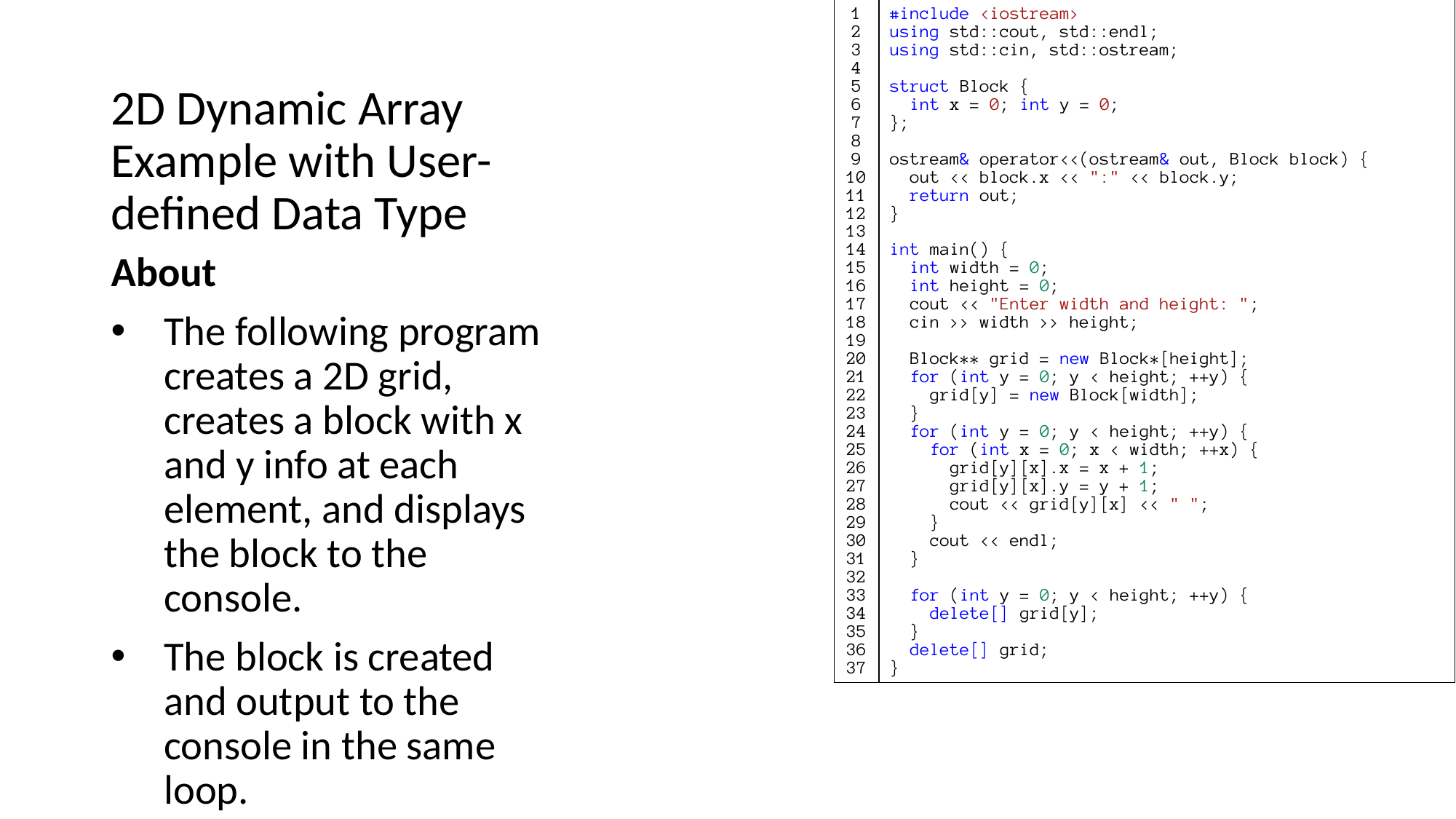

| 1 2 3 4 5 6 7 8 9 10 11 12 13 14 15 16 17 18 19 20 21 22 23 24 25 26 27 28 29 30 31 32 33 34 35 36 37 | #include <iostream> using std::cout, std::endl; using std::cin, std::ostream; struct Block {   int x = 0; int y = 0; }; ostream& operator<<(ostream& out, Block block) {   out << block.x << ":" << block.y; return out; } int main() {   int width = 0;   int height = 0;   cout << "Enter width and height: ";   cin >> width >> height;   Block\*\* grid = new Block\*[height];   for (int y = 0; y < height; ++y) {     grid[y] = new Block[width];   }   for (int y = 0; y < height; ++y) {     for (int x = 0; x < width; ++x) {       grid[y][x].x = x + 1;       grid[y][x].y = y + 1;       cout << grid[y][x] << " ";     }     cout << endl;   }   for (int y = 0; y < height; ++y) {     delete[] grid[y];   }   delete[] grid; } |
| --- | --- |
# 2D Dynamic Array Example with User-defined Data Type
About
The following program creates a 2D grid, creates a block with x and y info at each element, and displays the block to the console.
The block is created and output to the console in the same loop.